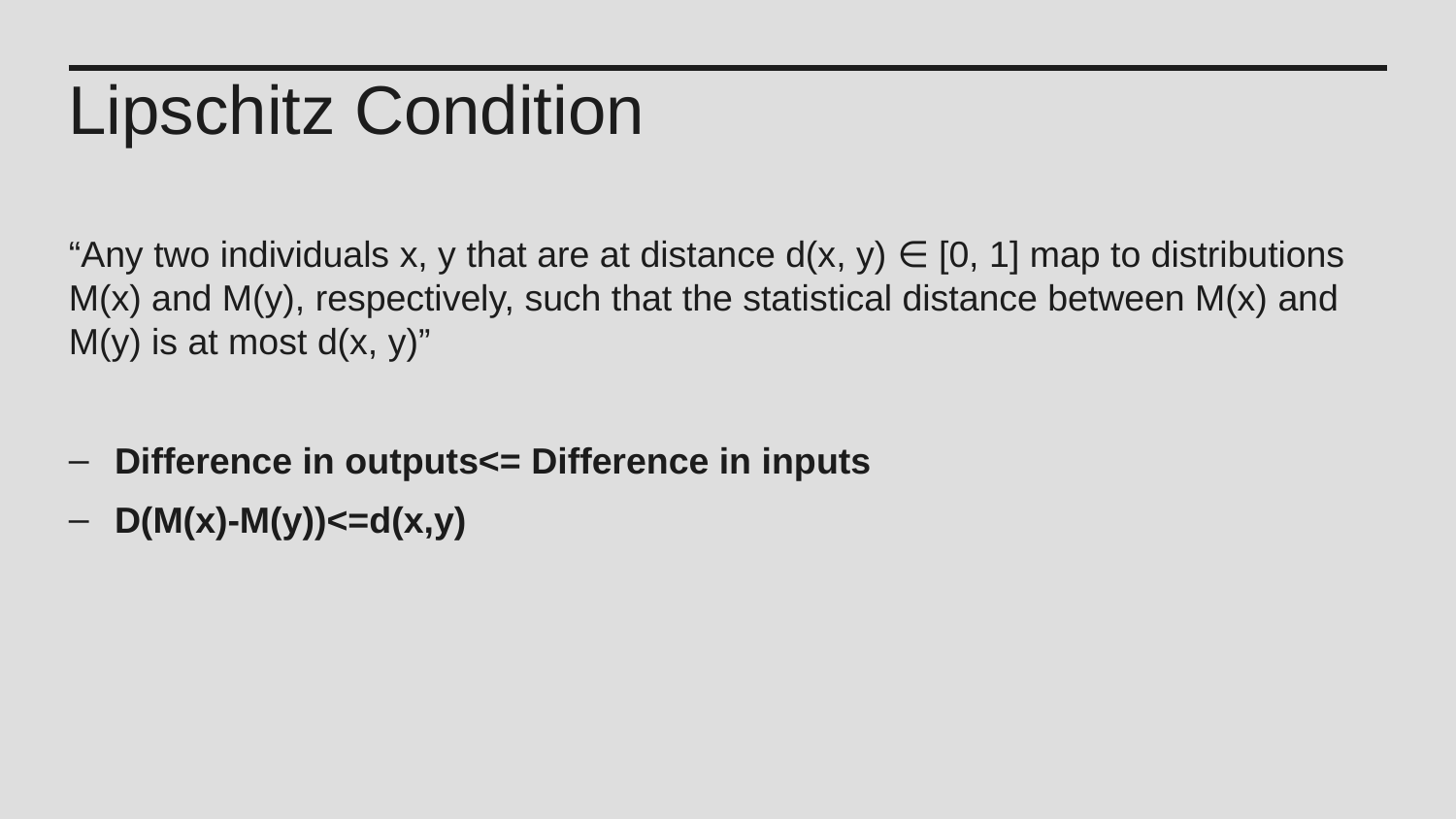

Lipschitz Condition
“Any two individuals x, y that are at distance d(x, y) ∈ [0, 1] map to distributions M(x) and M(y), respectively, such that the statistical distance between M(x) and M(y) is at most d(x, y)”

Difference in outputs<= Difference in inputs
D(M(x)-M(y))<=d(x,y)